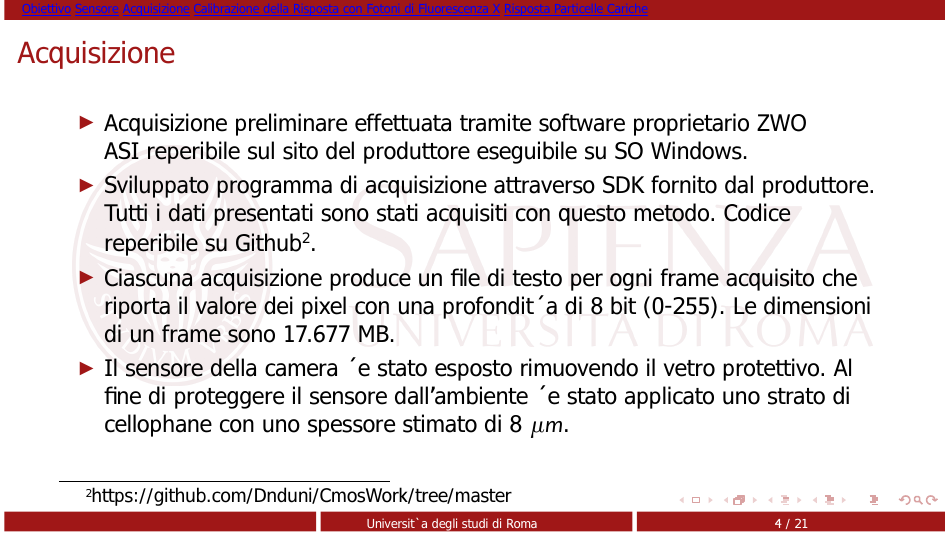

Obiettivo Sensore Acquisizione Calibrazione della Risposta con Fotoni di Fluorescenza X Risposta Particelle Cariche
# Acquisizione
Acquisizione preliminare effettuata tramite software proprietario ZWO ASI reperibile sul sito del produttore eseguibile su SO Windows.
Sviluppato programma di acquisizione attraverso SDK fornito dal produttore. Tutti i dati presentati sono stati acquisiti con questo metodo. Codice reperibile su Github2.
Ciascuna acquisizione produce un file di testo per ogni frame acquisito che riporta il valore dei pixel con una profondit´a di 8 bit (0-255). Le dimensioni di un frame sono 17.677 MB.
Il sensore della camera ´e stato esposto rimuovendo il vetro protettivo. Al fine di proteggere il sensore dall’ambiente ´e stato applicato uno strato di cellophane con uno spessore stimato di 8 µm.

2https://github.com/Dnduni/CmosWork/tree/master

Universit`a degli studi di Roma Sapienza
4 / 21